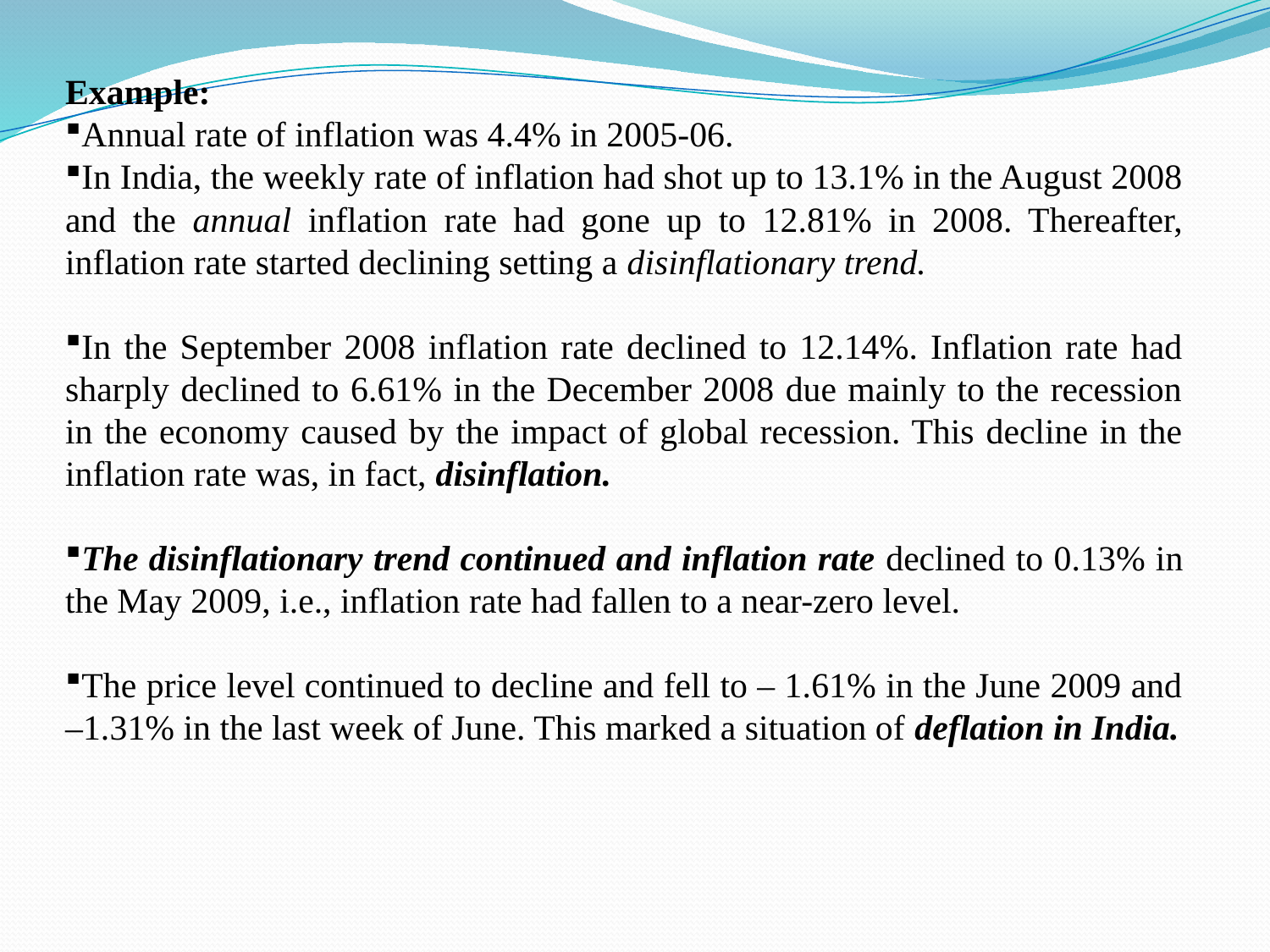

Example:
Annual rate of inflation was 4.4% in 2005-06.
In India, the weekly rate of inflation had shot up to 13.1% in the August 2008 and the annual inflation rate had gone up to 12.81% in 2008. Thereafter, inflation rate started declining setting a disinflationary trend.

In the September 2008 inflation rate declined to 12.14%. Inflation rate had sharply declined to 6.61% in the December 2008 due mainly to the recession in the economy caused by the impact of global recession. This decline in the inflation rate was, in fact, disinflation.

The disinflationary trend continued and inflation rate declined to 0.13% in the May 2009, i.e., inflation rate had fallen to a near-zero level.

The price level continued to decline and fell to – 1.61% in the June 2009 and –1.31% in the last week of June. This marked a situation of deflation in India.